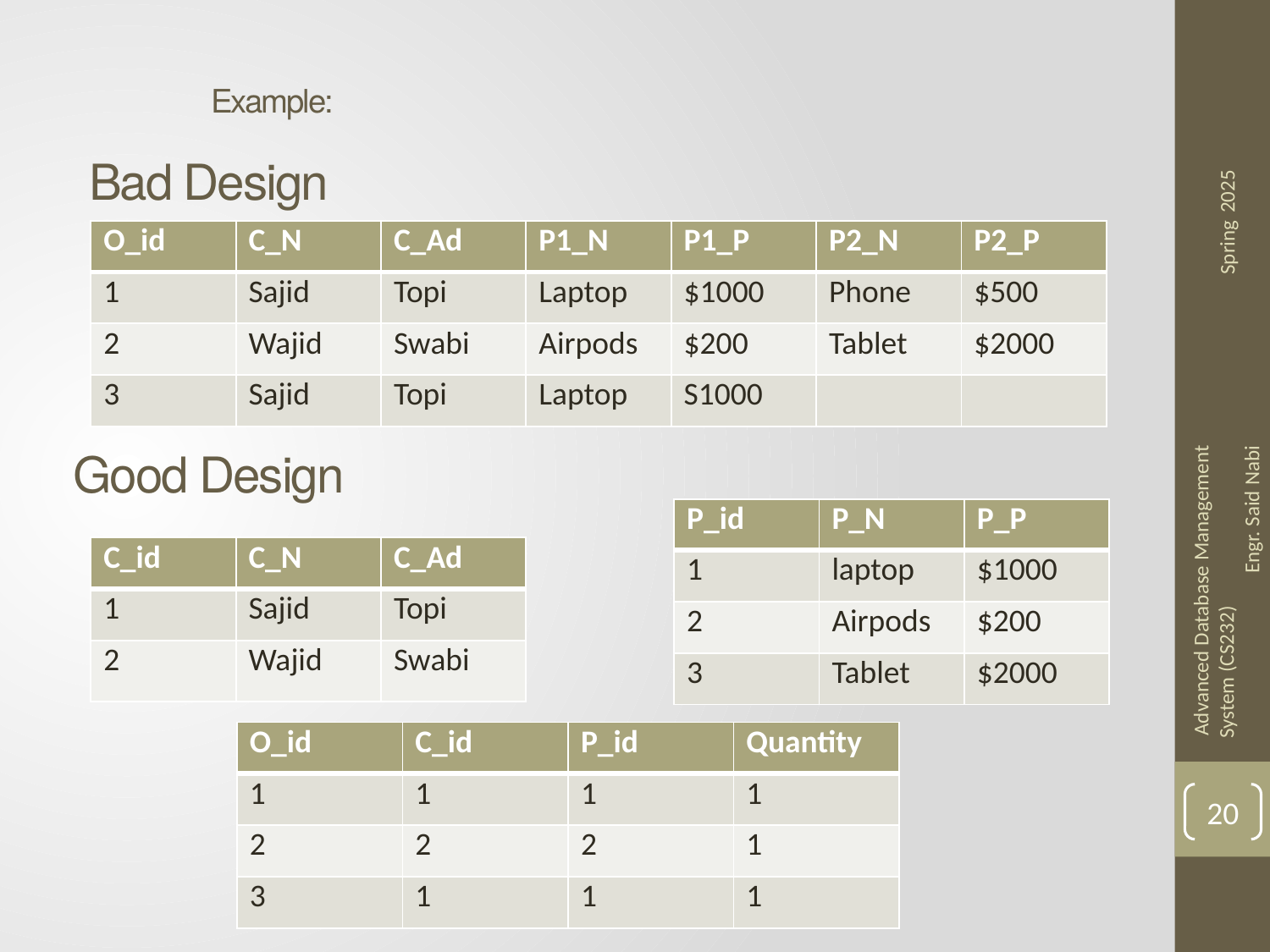

# Example:
Bad Design
| O\_id | C\_N | C\_Ad | P1\_N | P1\_P | P2\_N | P2\_P |
| --- | --- | --- | --- | --- | --- | --- |
| 1 | Sajid | Topi | Laptop | $1000 | Phone | $500 |
| 2 | Wajid | Swabi | Airpods | $200 | Tablet | $2000 |
| 3 | Sajid | Topi | Laptop | S1000 |  |  |
Good Design
| P\_id | P\_N | P\_P |
| --- | --- | --- |
| 1 | laptop | $1000 |
| 2 | Airpods | $200 |
| 3 | Tablet | $2000 |
| C\_id | C\_N | C\_Ad |
| --- | --- | --- |
| 1 | Sajid | Topi |
| 2 | Wajid | Swabi |
| O\_id | C\_id | P\_id | Quantity |
| --- | --- | --- | --- |
| 1 | 1 | 1 | 1 |
| 2 | 2 | 2 | 1 |
| 3 | 1 | 1 | 1 |
20